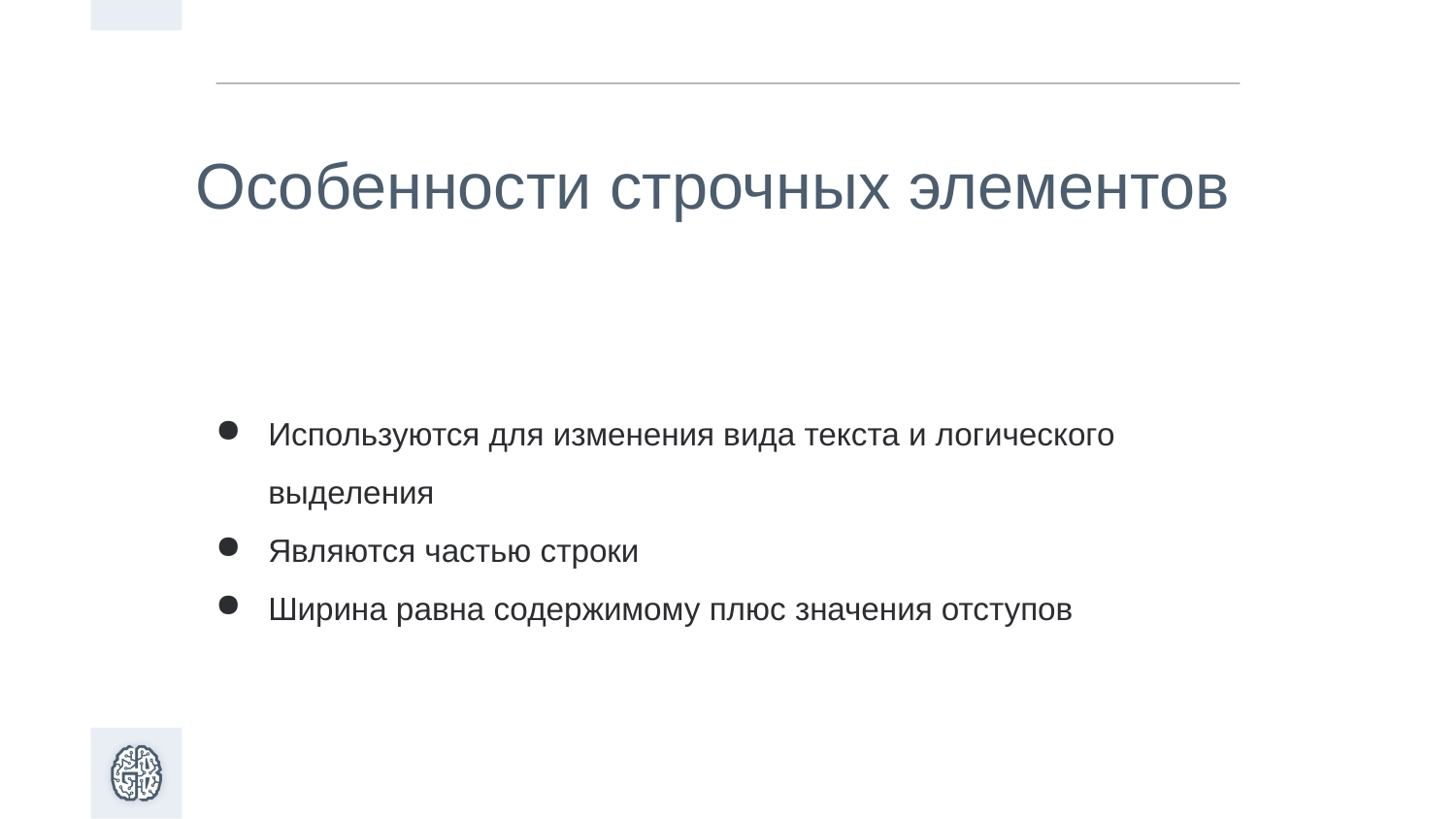

Особенности строчных элементов
Используются для изменения вида текста и логического выделения
Являются частью строки
Ширина равна содержимому плюс значения отступов